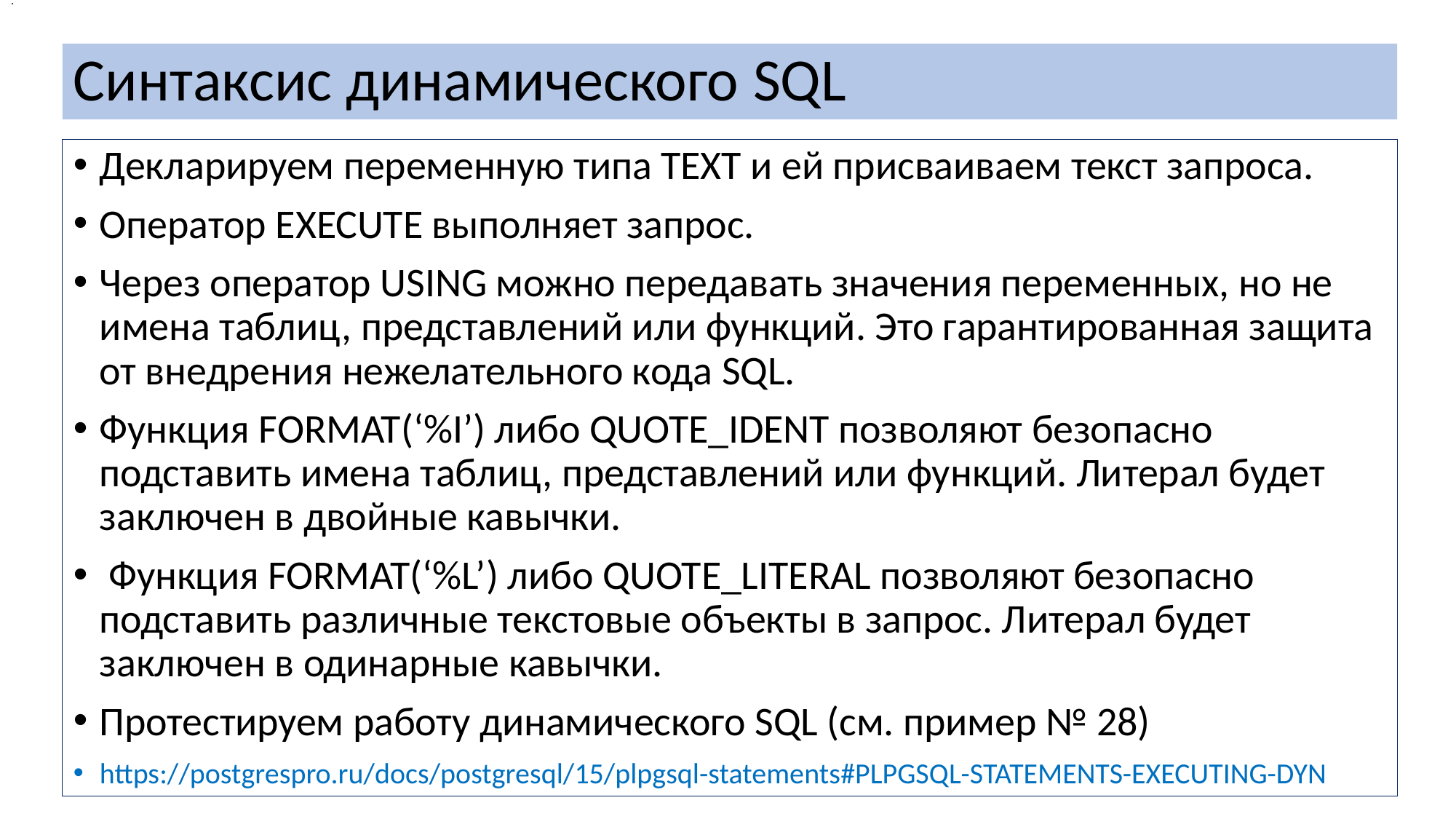

.
# Синтаксис динамического SQL
Декларируем переменную типа TEXT и ей присваиваем текст запроса.
Оператор EXECUTE выполняет запрос.
Через оператор USING можно передавать значения переменных, но не имена таблиц, представлений или функций. Это гарантированная защита от внедрения нежелательного кода SQL.
Функция FORMAT(‘%I’) либо QUOTE_IDENT позволяют безопасно подставить имена таблиц, представлений или функций. Литерал будет заключен в двойные кавычки.
 Функция FORMAT(‘%L’) либо QUOTE_LITERAL позволяют безопасно подставить различные текстовые объекты в запрос. Литерал будет заключен в одинарные кавычки.
Протестируем работу динамического SQL (см. пример № 28)
https://postgrespro.ru/docs/postgresql/15/plpgsql-statements#PLPGSQL-STATEMENTS-EXECUTING-DYN